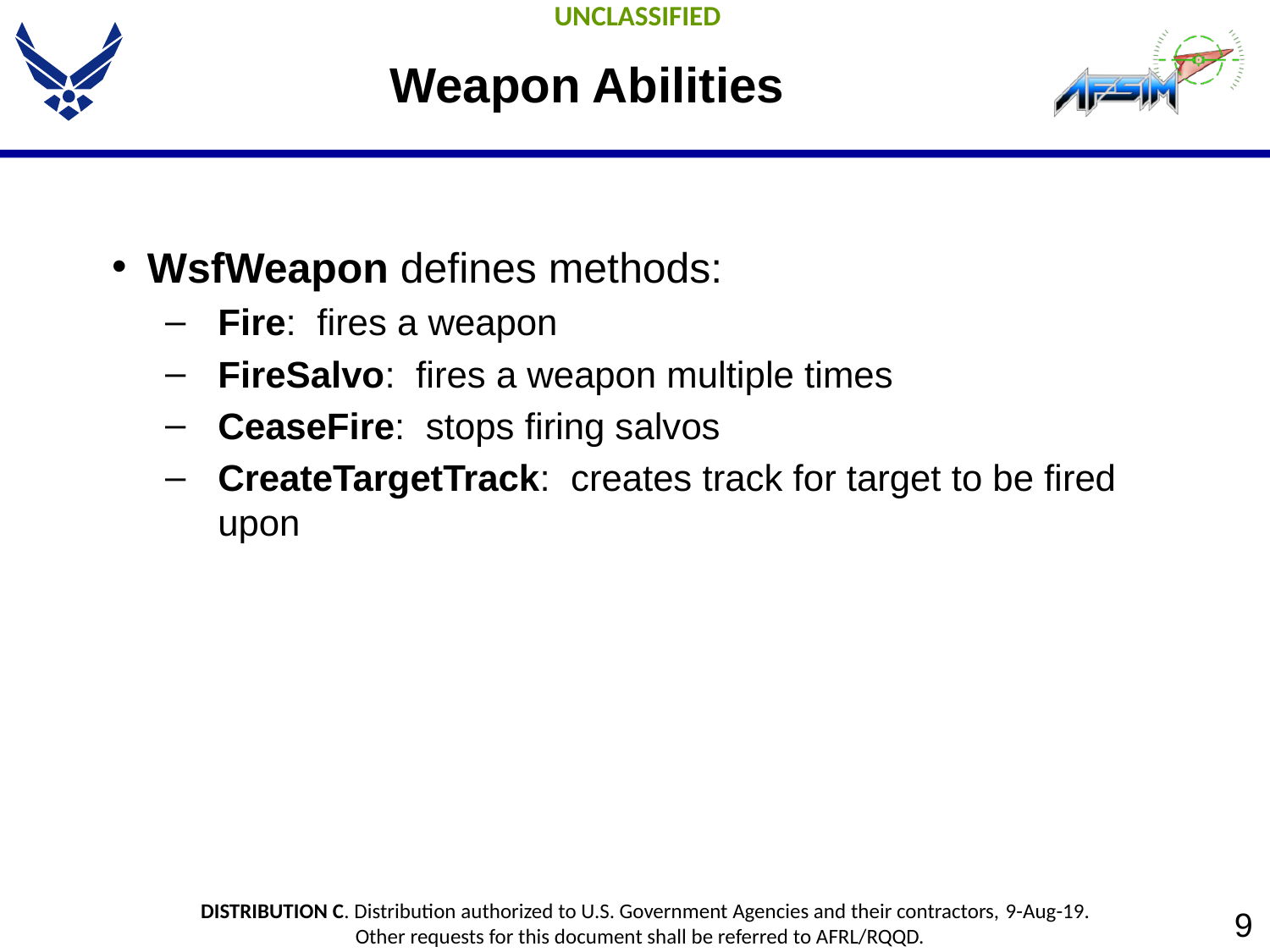

# Weapon Abilities
WsfWeapon defines methods:
Fire:  fires a weapon
FireSalvo:  fires a weapon multiple times
CeaseFire:  stops firing salvos
CreateTargetTrack:  creates track for target to be fired upon